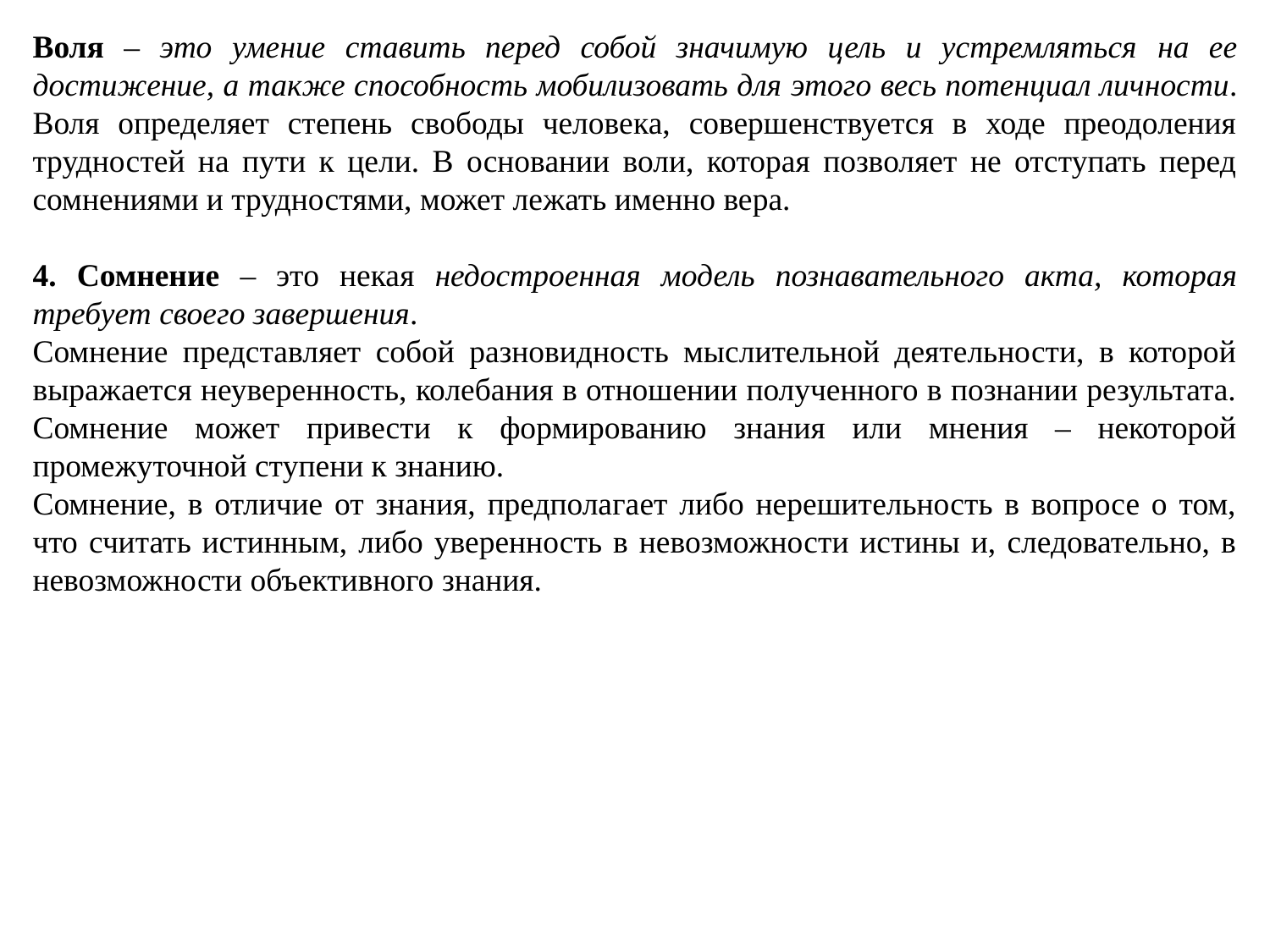

Воля – это умение ставить перед собой значимую цель и устремляться на ее достижение, а также способность мобилизовать для этого весь потенциал личности.
Воля определяет степень свободы человека, совершенствуется в ходе преодоления трудностей на пути к цели. В основании воли, которая позволяет не отступать перед сомнениями и трудностями, может лежать именно вера.

4. Сомнение – это некая недостроенная модель познавательного акта, которая требует своего завершения.
Сомнение представляет собой разновидность мыслительной деятельности, в которой выражается неуверенность, колебания в отношении полученного в познании результата. Сомнение может привести к формированию знания или мнения – некоторой промежуточной ступени к знанию.
Сомнение, в отличие от знания, предполагает либо нерешительность в вопросе о том, что считать истинным, либо уверенность в невозможности истины и, следовательно, в невозможности объективного знания.